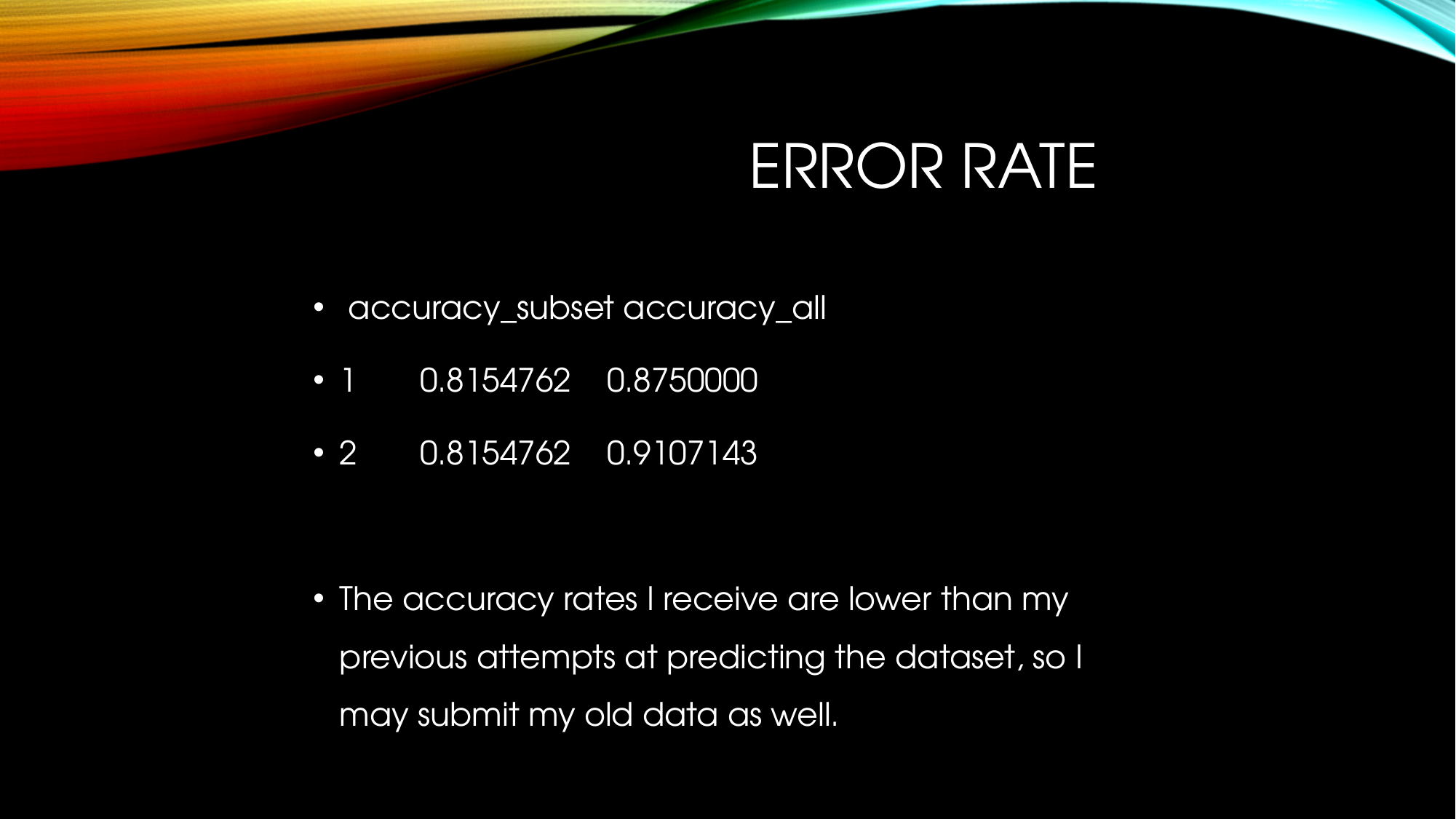

# Error Rate
 accuracy_subset accuracy_all
1       0.8154762    0.8750000
2       0.8154762    0.9107143

The accuracy rates I receive are lower than my previous attempts at predicting the dataset, so I may submit my old data as well.